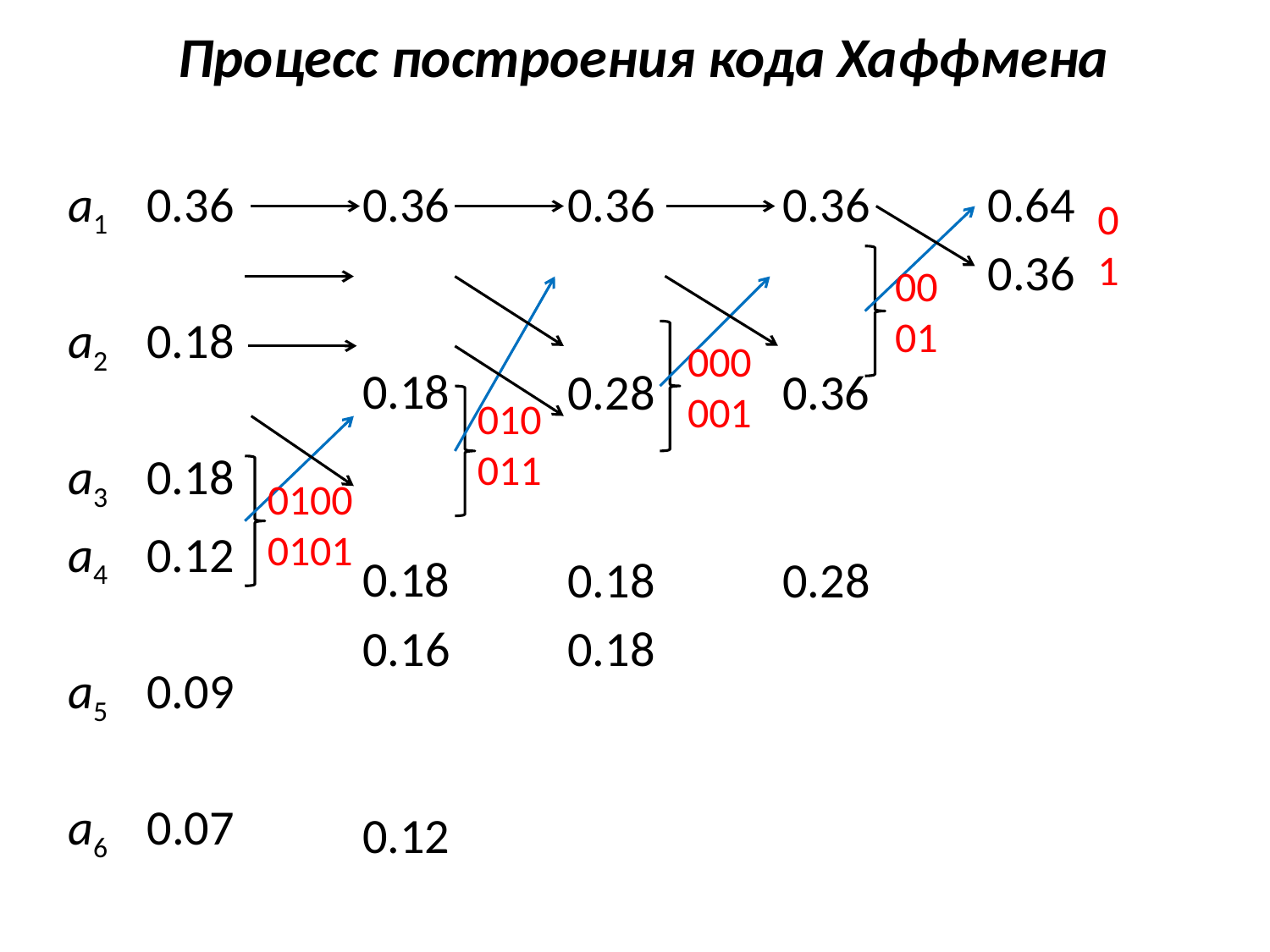

Процесс построения кода Хаффмена
a1      0.36
a2      0.18
a3      0.18
a4      0.12
a5      0.09
a6      0.07
0.36
0.18
0.18
0.16
0.12
0.64
0.36
0.36
0.28
0.18
0.18
0.36
0.36
0.28
0
1

00
01

000
001

010
011

0100
0101